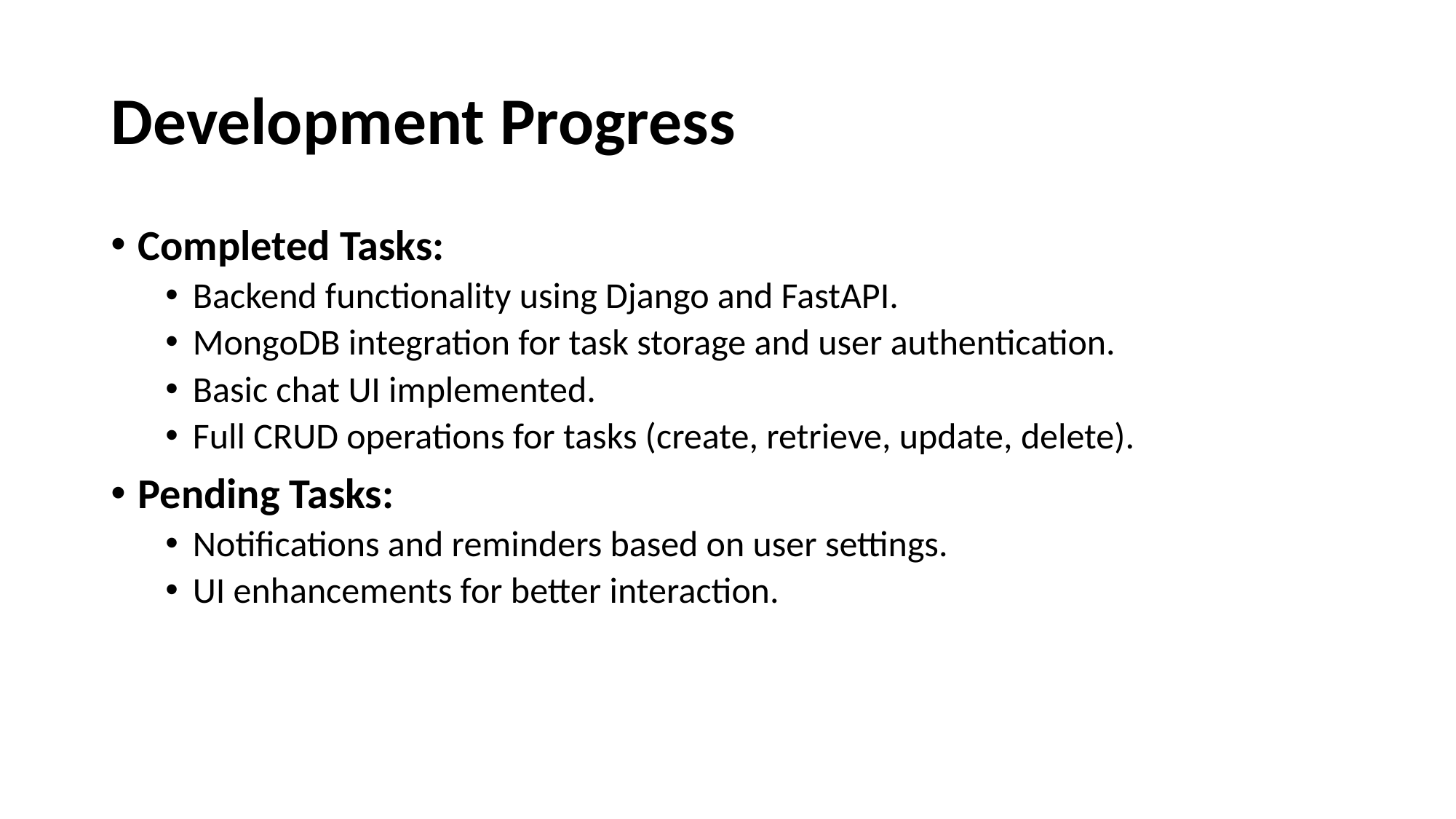

# Development Progress
Completed Tasks:
Backend functionality using Django and FastAPI.
MongoDB integration for task storage and user authentication.
Basic chat UI implemented.
Full CRUD operations for tasks (create, retrieve, update, delete).
Pending Tasks:
Notifications and reminders based on user settings.
UI enhancements for better interaction.